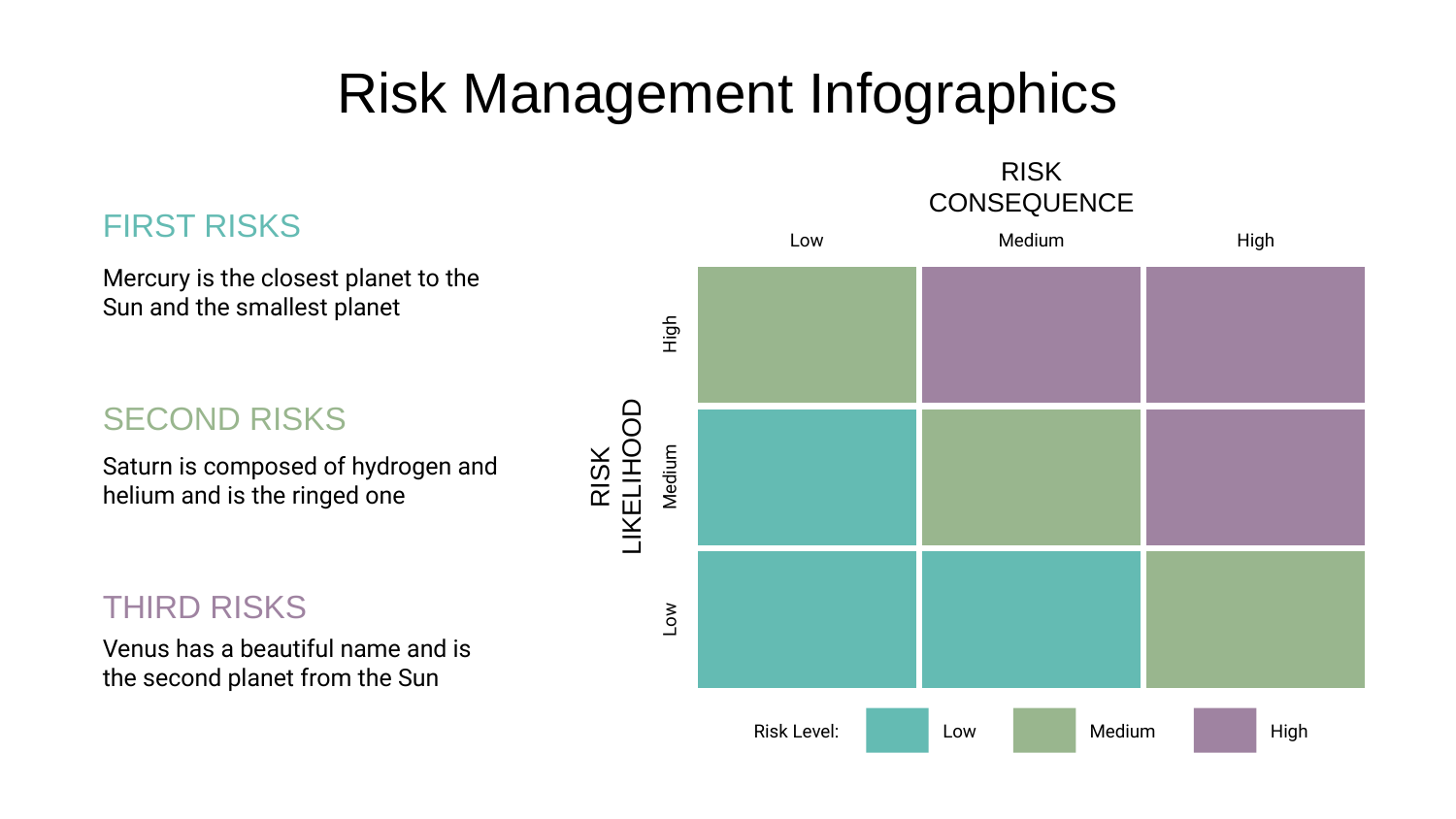

# Risk Management Infographics
RISK CONSEQUENCE
FIRST RISKS

Mercury is the closest planet to the Sun and the smallest planet

Low
Medium
High

High
SECOND RISKS

Saturn is composed of hydrogen and helium and is the ringed one

RISK LIKELIHOOD
Medium

THIRD RISKS

Venus has a beautiful name and is the second planet from the Sun

Low

Risk Level:
Low
Medium
High